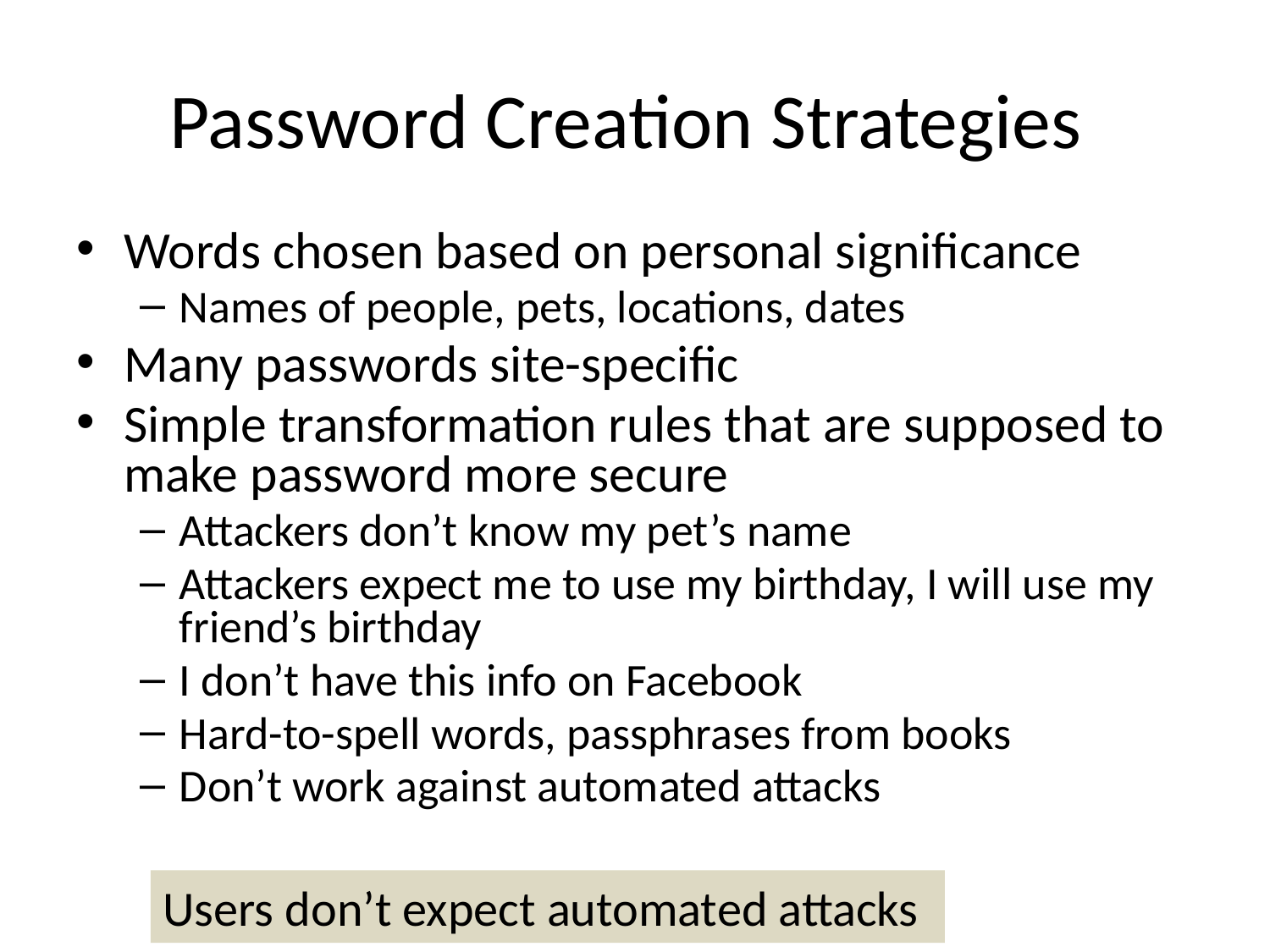

# Password Creation Strategies
Words chosen based on personal significance
Names of people, pets, locations, dates
Many passwords site-specific
Simple transformation rules that are supposed to make password more secure
Attackers don’t know my pet’s name
Attackers expect me to use my birthday, I will use my friend’s birthday
I don’t have this info on Facebook
Hard-to-spell words, passphrases from books
Don’t work against automated attacks
Users don’t expect automated attacks